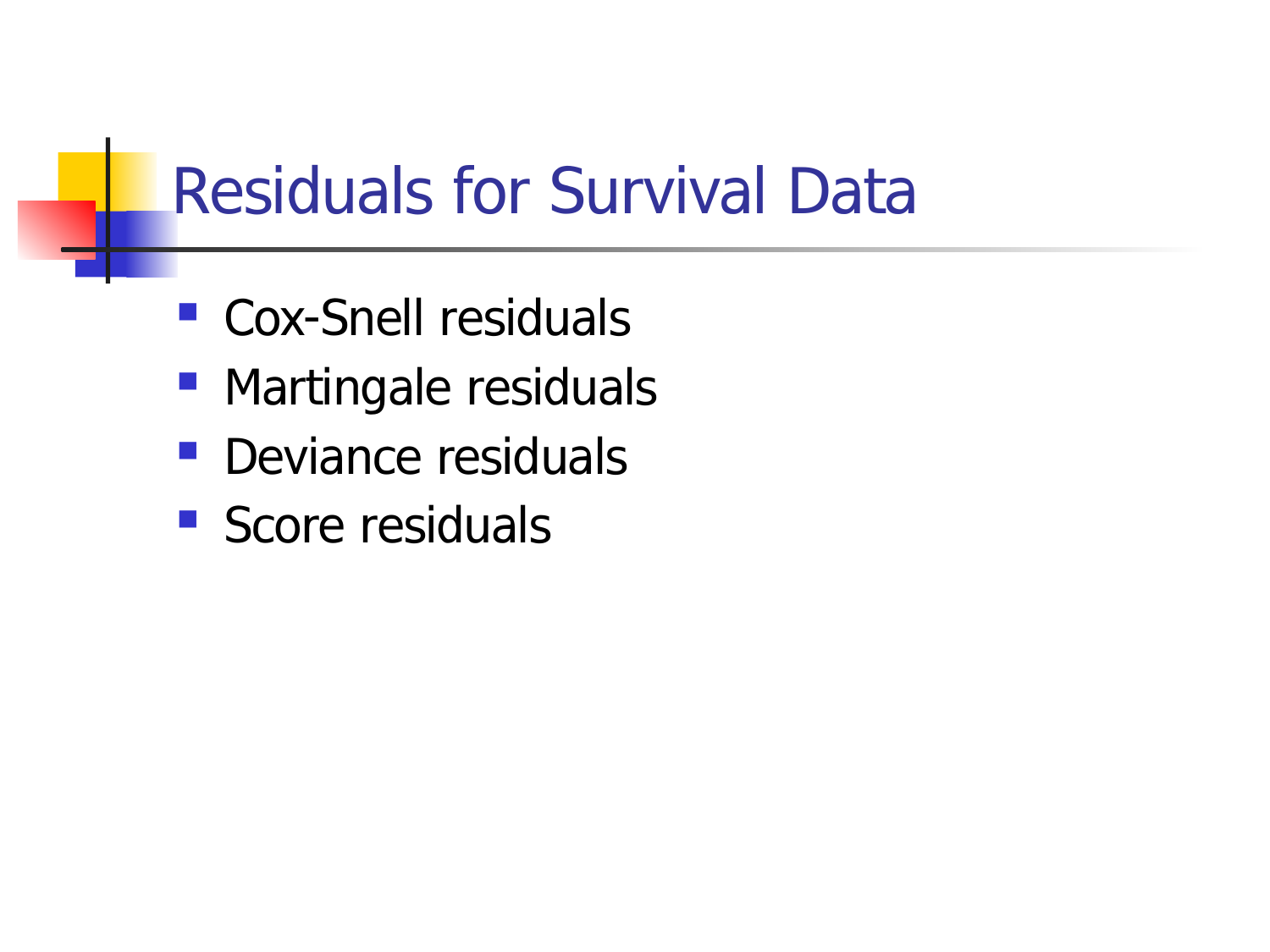

# Residuals for Survival Data
Cox-Snell residuals
Martingale residuals
Deviance residuals
Score residuals